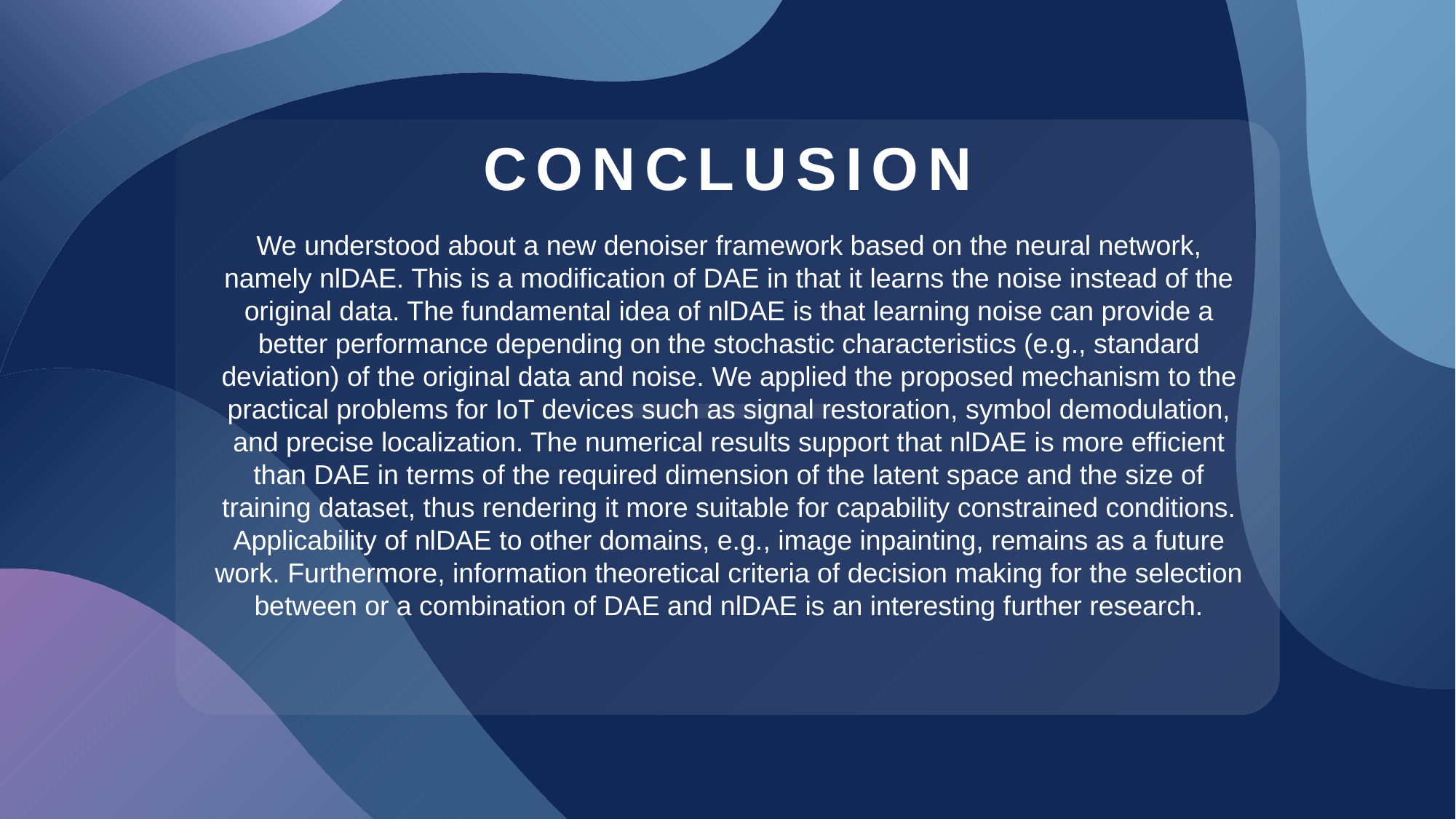

# CONCLUSION
We understood about a new denoiser framework based on the neural network, namely nlDAE. This is a modification of DAE in that it learns the noise instead of the original data. The fundamental idea of nlDAE is that learning noise can provide a better performance depending on the stochastic characteristics (e.g., standard deviation) of the original data and noise. We applied the proposed mechanism to the practical problems for IoT devices such as signal restoration, symbol demodulation, and precise localization. The numerical results support that nlDAE is more efficient than DAE in terms of the required dimension of the latent space and the size of training dataset, thus rendering it more suitable for capability constrained conditions. Applicability of nlDAE to other domains, e.g., image inpainting, remains as a future work. Furthermore, information theoretical criteria of decision making for the selection between or a combination of DAE and nlDAE is an interesting further research.